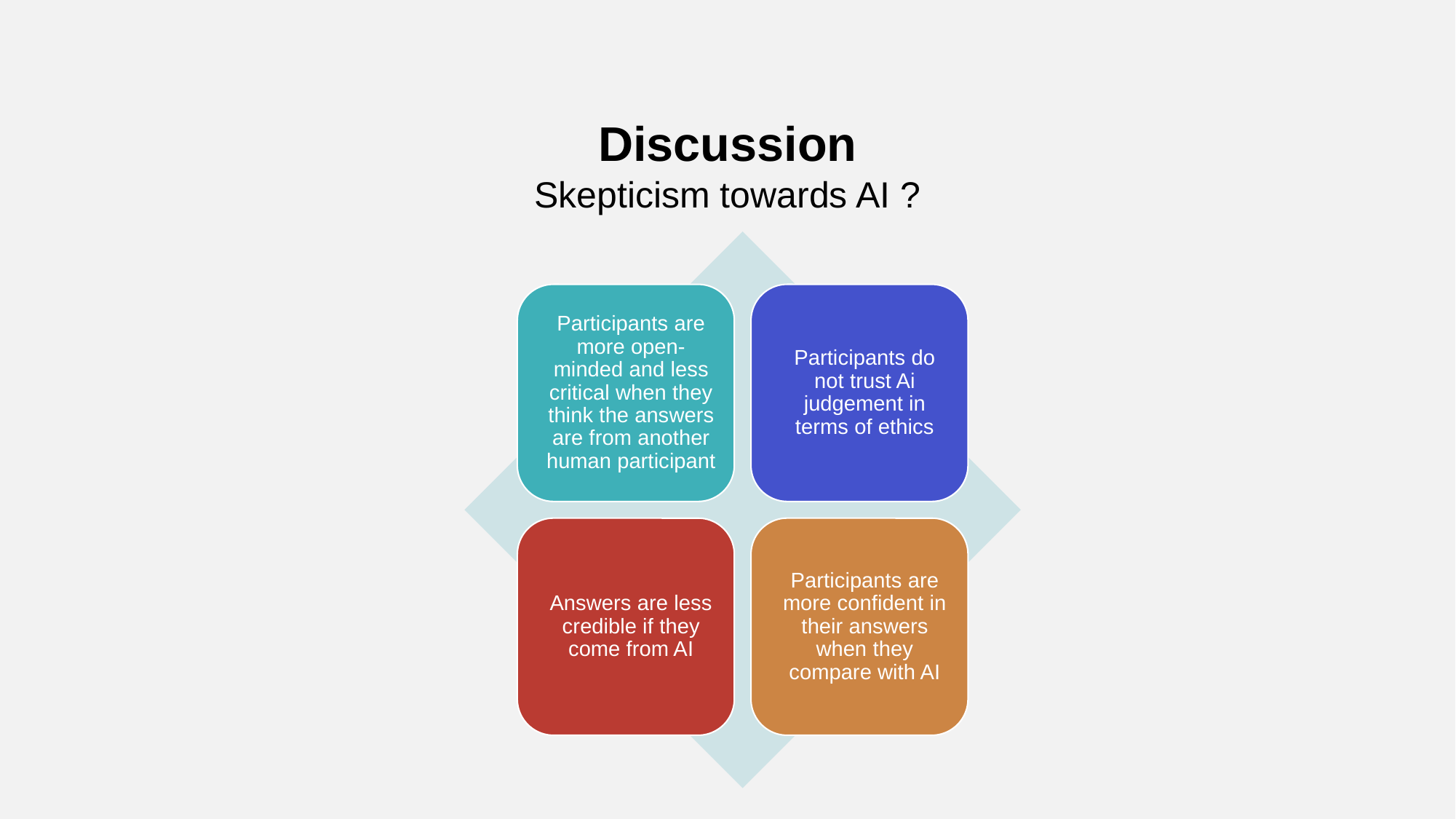

# Discussion Skepticism towards AI ?
Participants are more open-minded and less critical when they think the answers are from another human participant
Participants do not trust Ai judgement in terms of ethics
Answers are less credible if they come from AI
Participants are more confident in their answers when they compare with AI